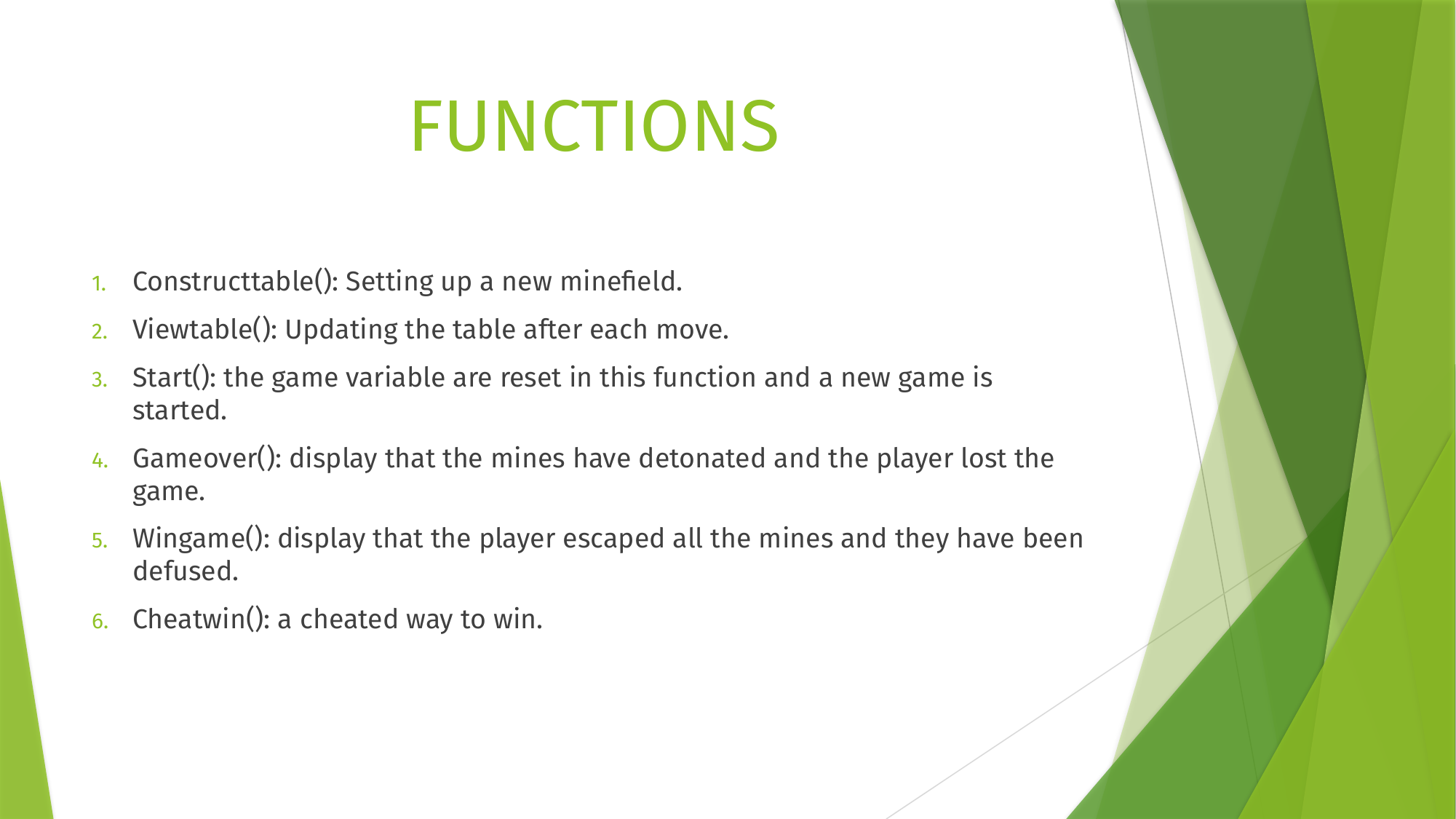

# FUNCTIONS
Constructtable(): Setting up a new minefield.
Viewtable(): Updating the table after each move.
Start(): the game variable are reset in this function and a new game is started.
Gameover(): display that the mines have detonated and the player lost the game.
Wingame(): display that the player escaped all the mines and they have been defused.
Cheatwin(): a cheated way to win.